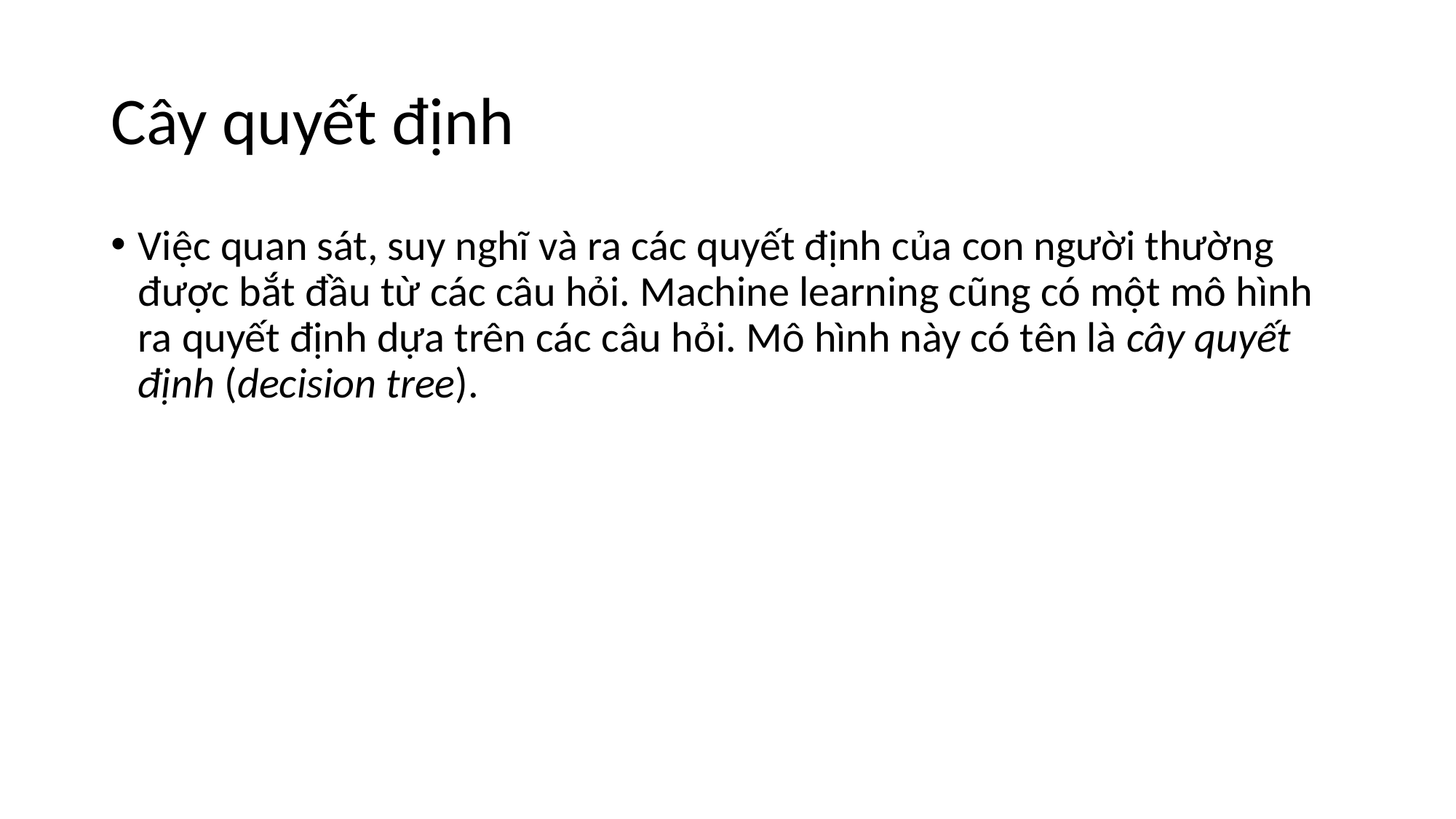

# Cây quyết định
Việc quan sát, suy nghĩ và ra các quyết định của con người thường được bắt đầu từ các câu hỏi. Machine learning cũng có một mô hình ra quyết định dựa trên các câu hỏi. Mô hình này có tên là cây quyết định (decision tree).